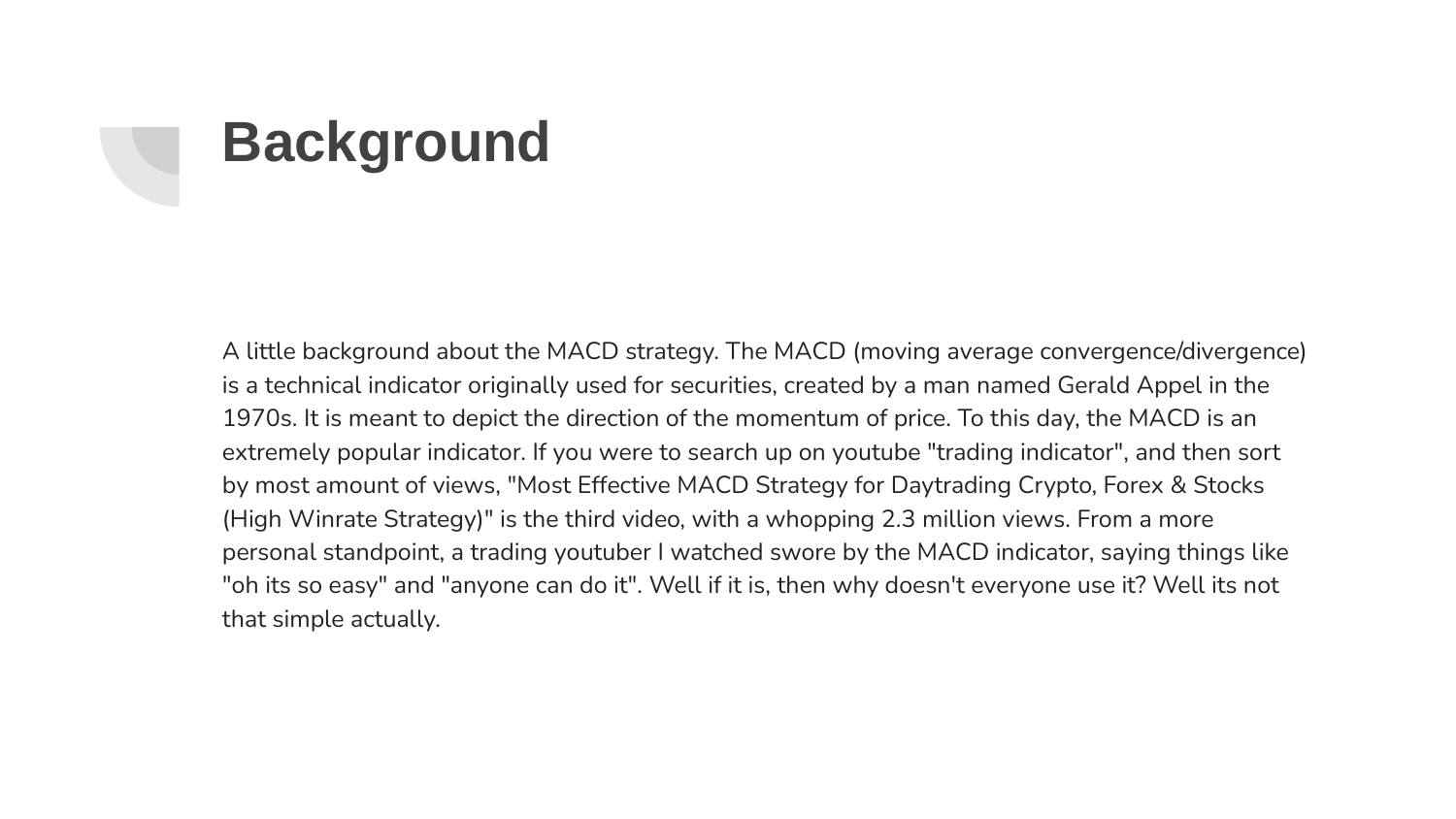

# Background
A little background about the MACD strategy. The MACD (moving average convergence/divergence) is a technical indicator originally used for securities, created by a man named Gerald Appel in the 1970s. It is meant to depict the direction of the momentum of price. To this day, the MACD is an extremely popular indicator. If you were to search up on youtube "trading indicator", and then sort by most amount of views, "Most Effective MACD Strategy for Daytrading Crypto, Forex & Stocks (High Winrate Strategy)" is the third video, with a whopping 2.3 million views. From a more personal standpoint, a trading youtuber I watched swore by the MACD indicator, saying things like "oh its so easy" and "anyone can do it". Well if it is, then why doesn't everyone use it? Well its not that simple actually.